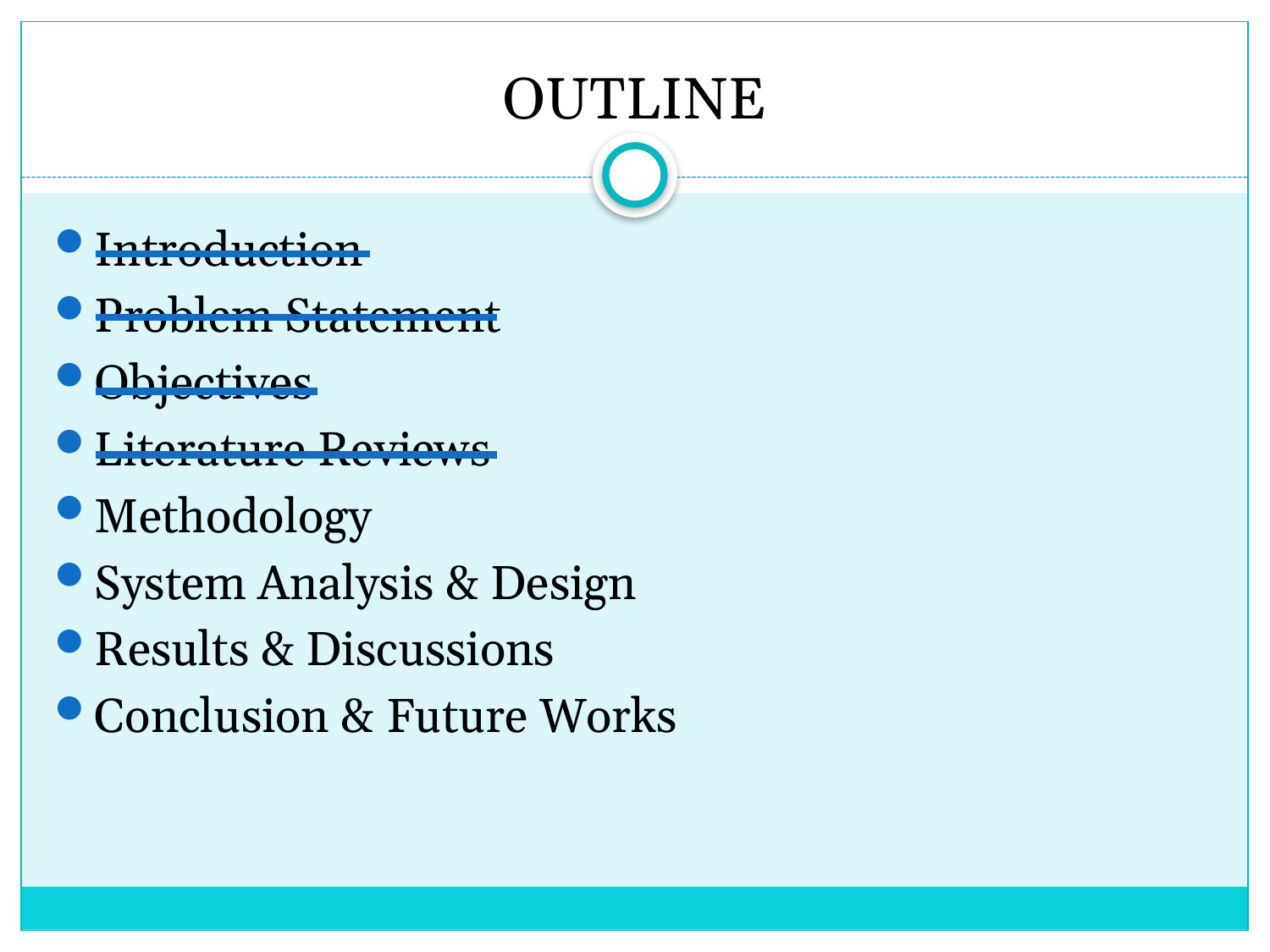

# OUTLINE
Introduction
Problem Statement
Objectives
Literature Reviews
Methodology
System Analysis & Design
Results & Discussions
Conclusion & Future Works